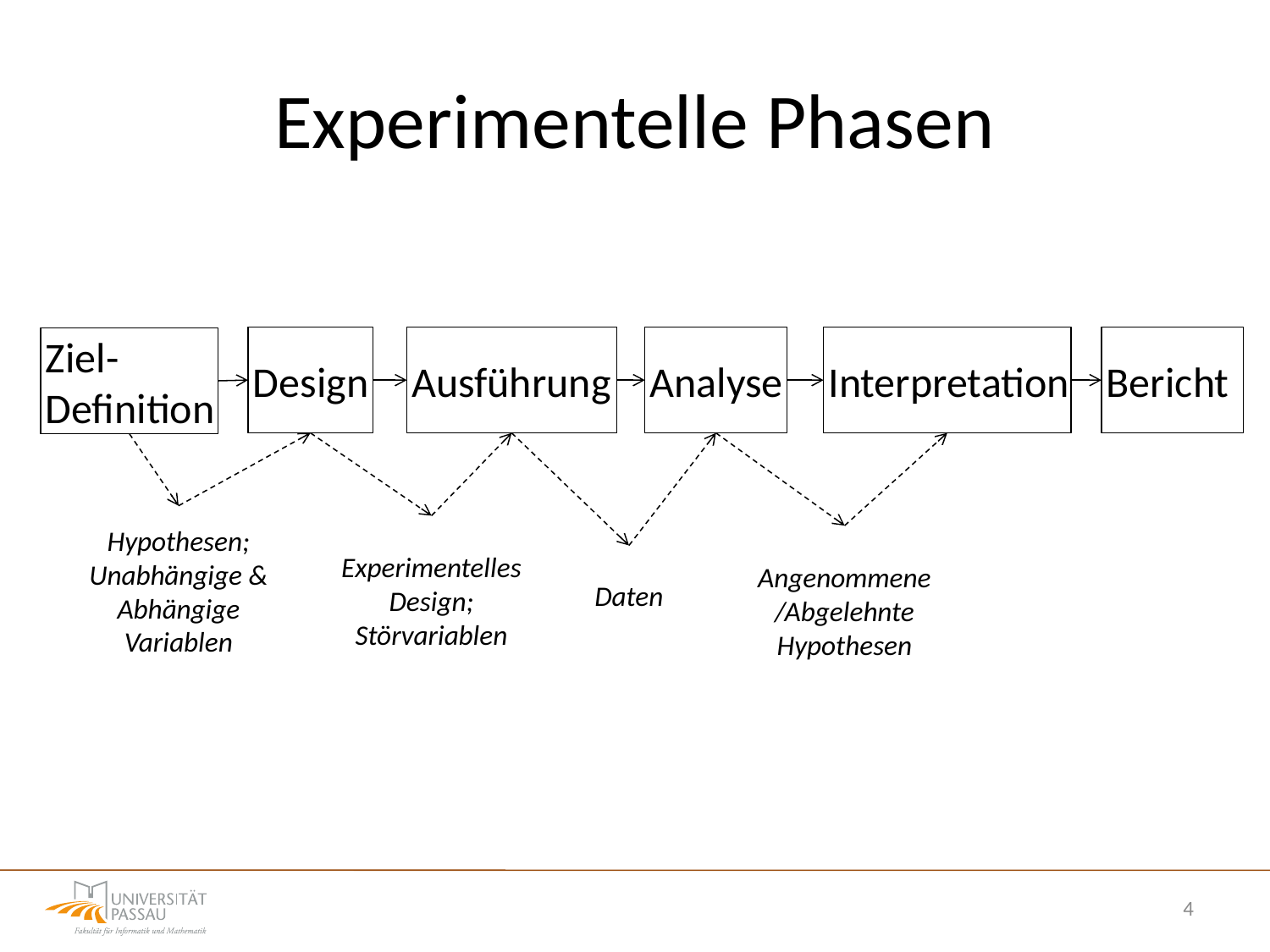

# Experimentelle Phasen

Design
Ausführung
Analyse
Interpretation
Bericht
Ziel-Definition
Hypothesen; Unabhängige & Abhängige Variablen
Experimentelles Design;
Störvariablen
Angenommene/Abgelehnte Hypothesen
Daten
4